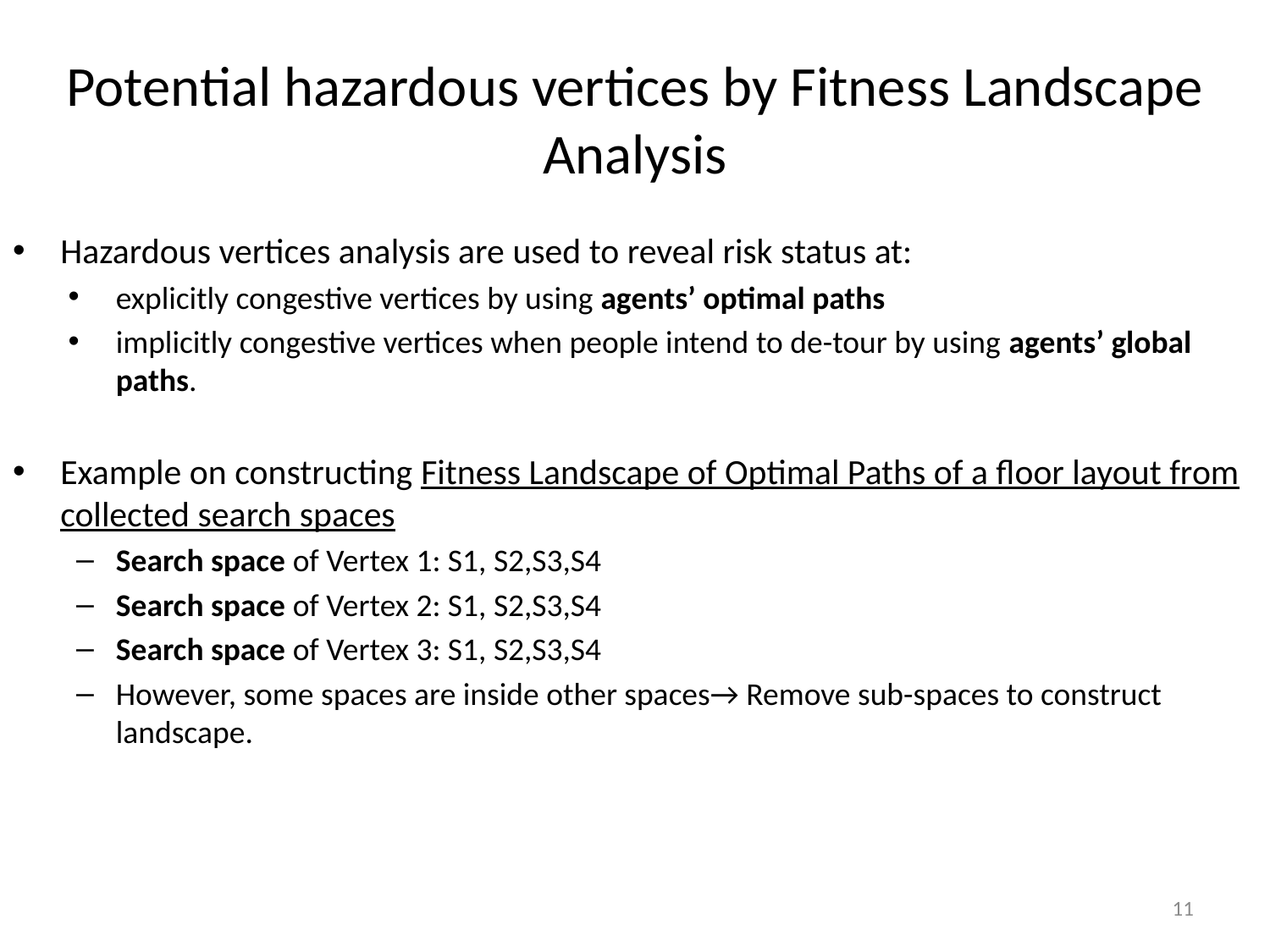

# Potential hazardous vertices by Fitness Landscape Analysis
Hazardous vertices analysis are used to reveal risk status at:
explicitly congestive vertices by using agents’ optimal paths
implicitly congestive vertices when people intend to de-tour by using agents’ global paths.

Example on constructing Fitness Landscape of Optimal Paths of a floor layout from collected search spaces
Search space of Vertex 1: S1, S2,S3,S4
Search space of Vertex 2: S1, S2,S3,S4
Search space of Vertex 3: S1, S2,S3,S4
However, some spaces are inside other spaces→ Remove sub-spaces to construct landscape.
11